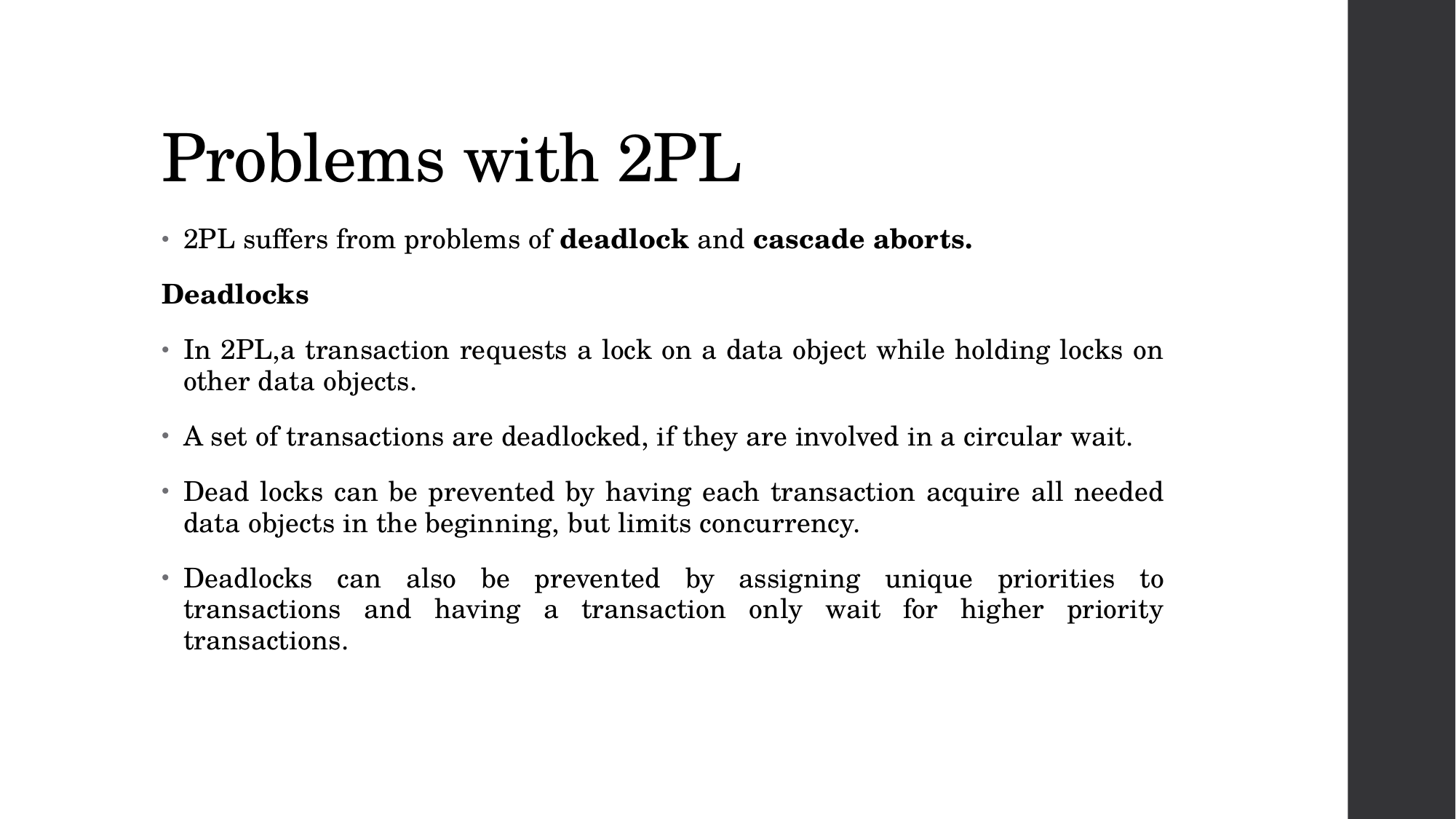

# Problems with 2PL
2PL suffers from problems of deadlock and cascade aborts.
Deadlocks
In 2PL,a transaction requests a lock on a data object while holding locks on other data objects.
A set of transactions are deadlocked, if they are involved in a circular wait.
Dead locks can be prevented by having each transaction acquire all needed data objects in the beginning, but limits concurrency.
Deadlocks can also be prevented by assigning unique priorities to transactions and having a transaction only wait for higher priority transactions.